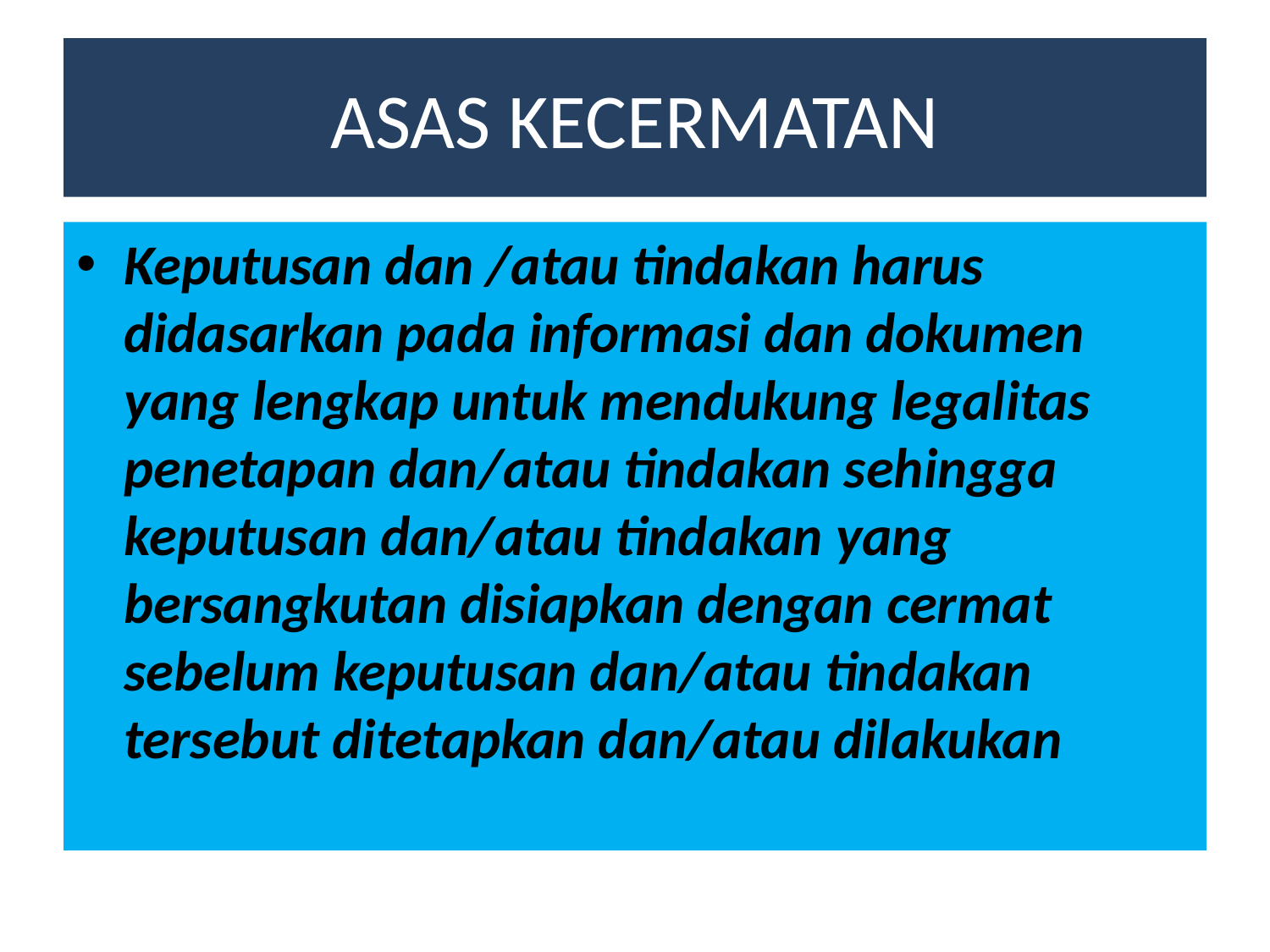

# ASAS KECERMATAN
Keputusan dan /atau tindakan harus didasarkan pada informasi dan dokumen yang lengkap untuk mendukung legalitas penetapan dan/atau tindakan sehingga keputusan dan/atau tindakan yang bersangkutan disiapkan dengan cermat sebelum keputusan dan/atau tindakan tersebut ditetapkan dan/atau dilakukan